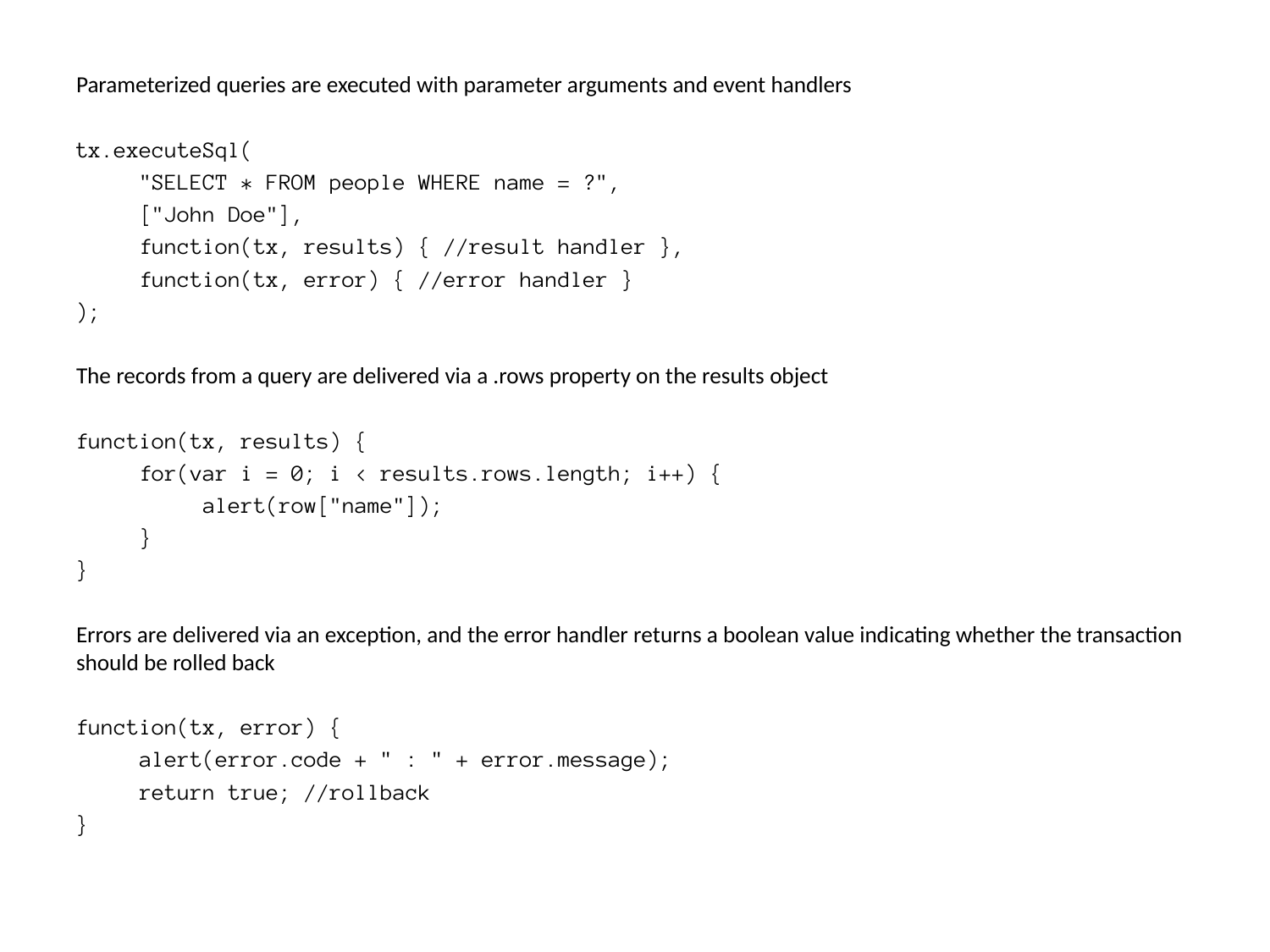

Parameterized queries are executed with parameter arguments and event handlers

tx.executeSql(
     "SELECT * FROM people WHERE name = ?",
     ["John Doe"],
     function(tx, results) { //result handler },
     function(tx, error) { //error handler }
);

The records from a query are delivered via a .rows property on the results object

function(tx, results) {
     for(var i = 0; i < results.rows.length; i++) {
          alert(row["name"]);
     }
}

Errors are delivered via an exception, and the error handler returns a boolean value indicating whether the transaction should be rolled back

function(tx, error) {
     alert(error.code + " : " + error.message);
     return true; //rollback
}